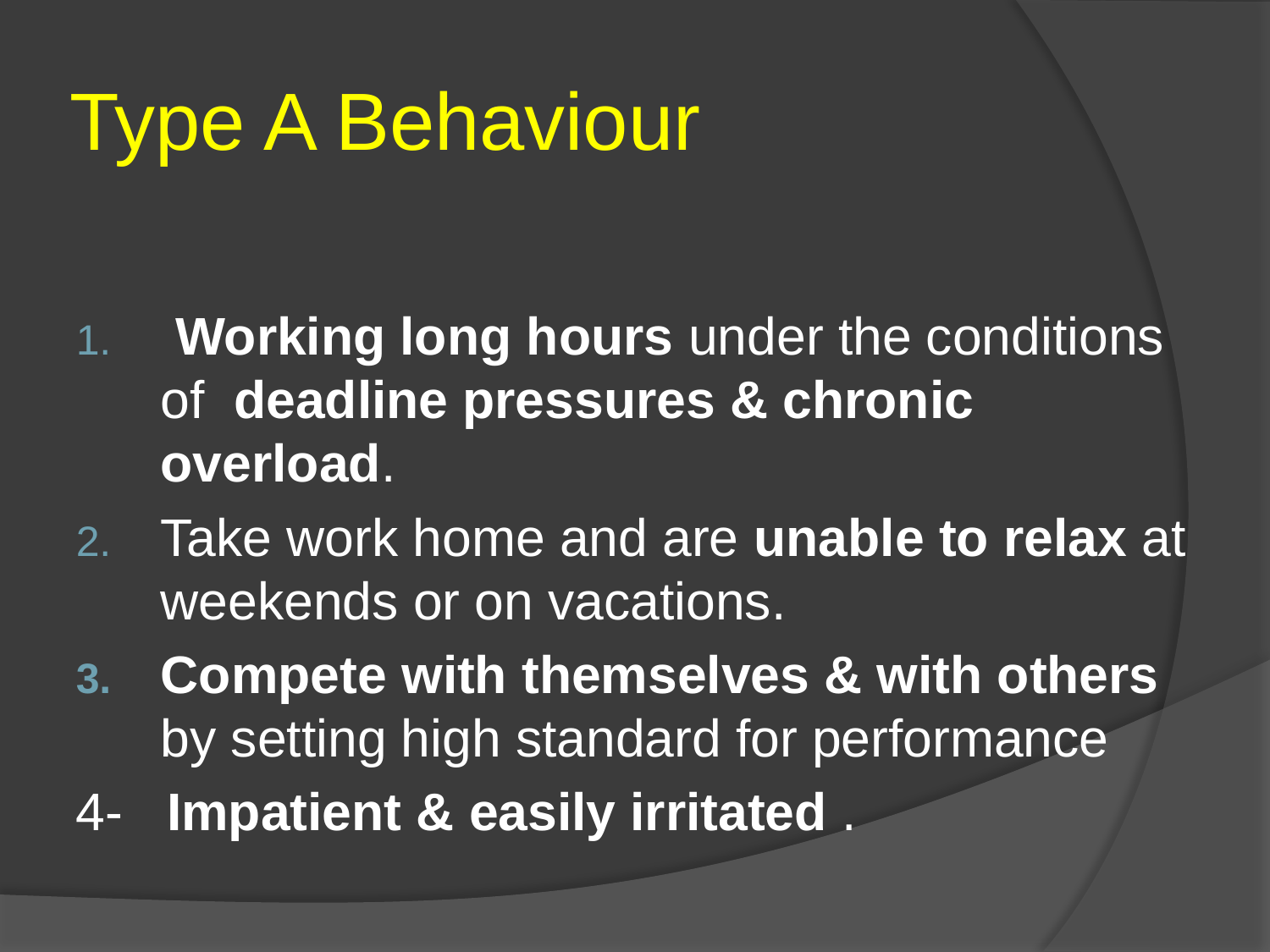

# Type A Behaviour

 Working long hours under the conditions of  deadline pressures & chronic overload.
Take work home and are unable to relax at weekends or on vacations.
Compete with themselves & with others by setting high standard for performance
4-   Impatient & easily irritated .